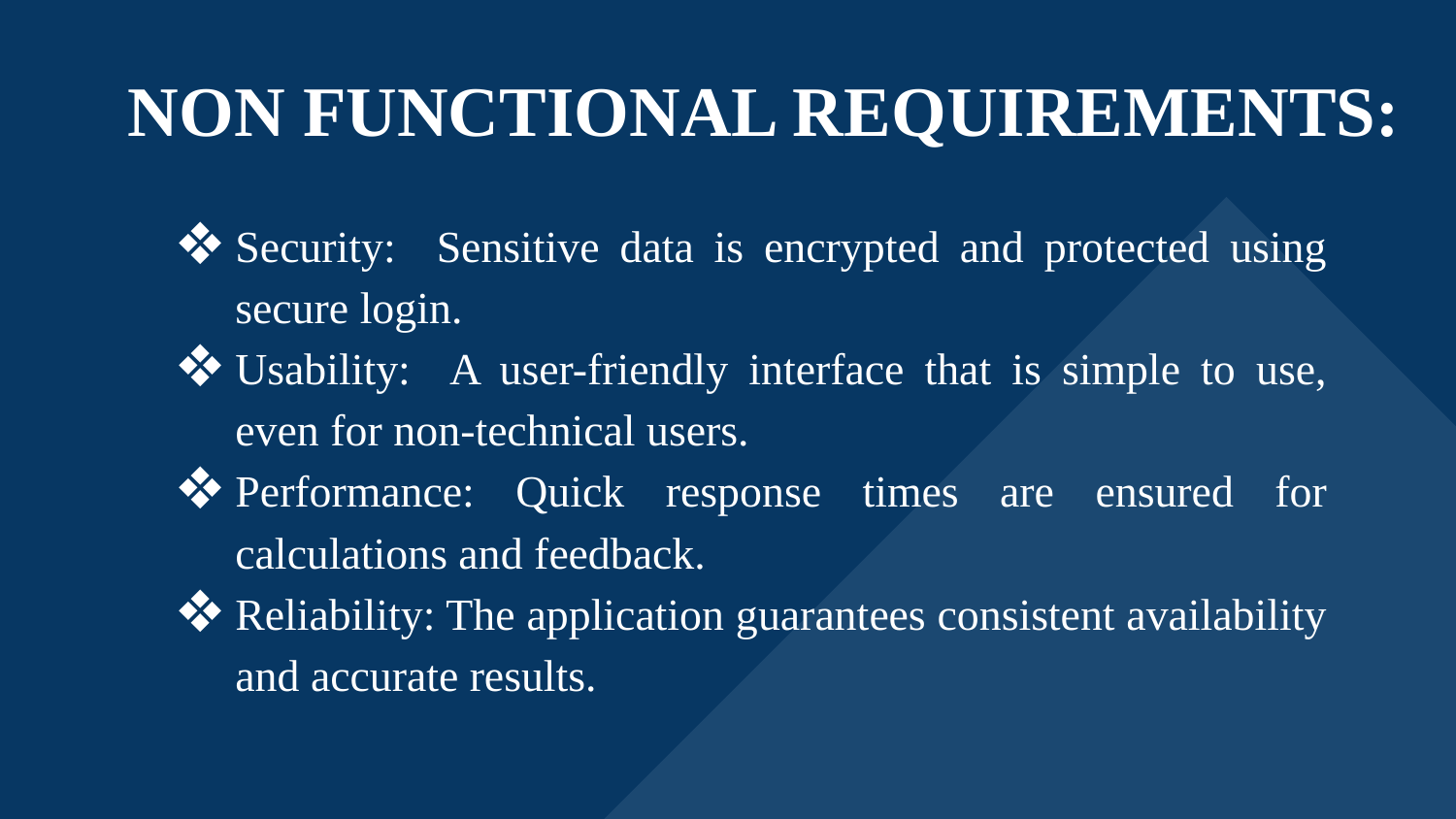

NON FUNCTIONAL REQUIREMENTS:

Security:  Sensitive data is encrypted and protected using secure login.
Usability:  A user-friendly interface that is simple to use, even for non-technical users.
Performance: Quick response times are ensured for calculations and feedback.
Reliability: The application guarantees consistent availability and accurate results.